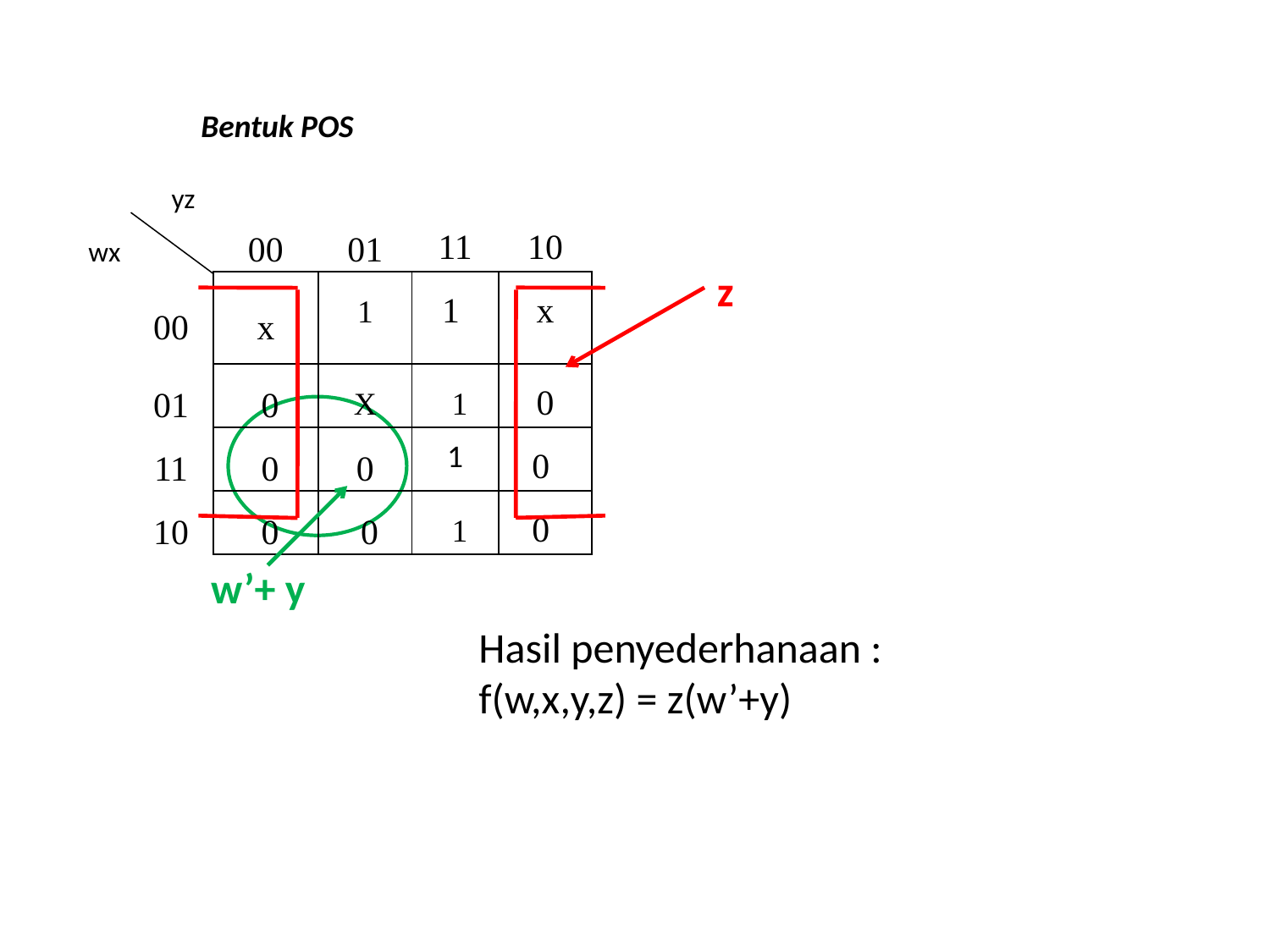

Bentuk POS
yz
|  | 00 | 01 | 11 | 10 |
| --- | --- | --- | --- | --- |
| 00 | x | 1 | 1 | x |
| 01 | 0 | X | 1 | 0 |
| 11 | 0 | 0 | 1 | 0 |
| 10 | 0 | 0 | 1 | 0 |

wx
z

w’+ y
Hasil penyederhanaan :
f(w,x,y,z) = z(w’+y)